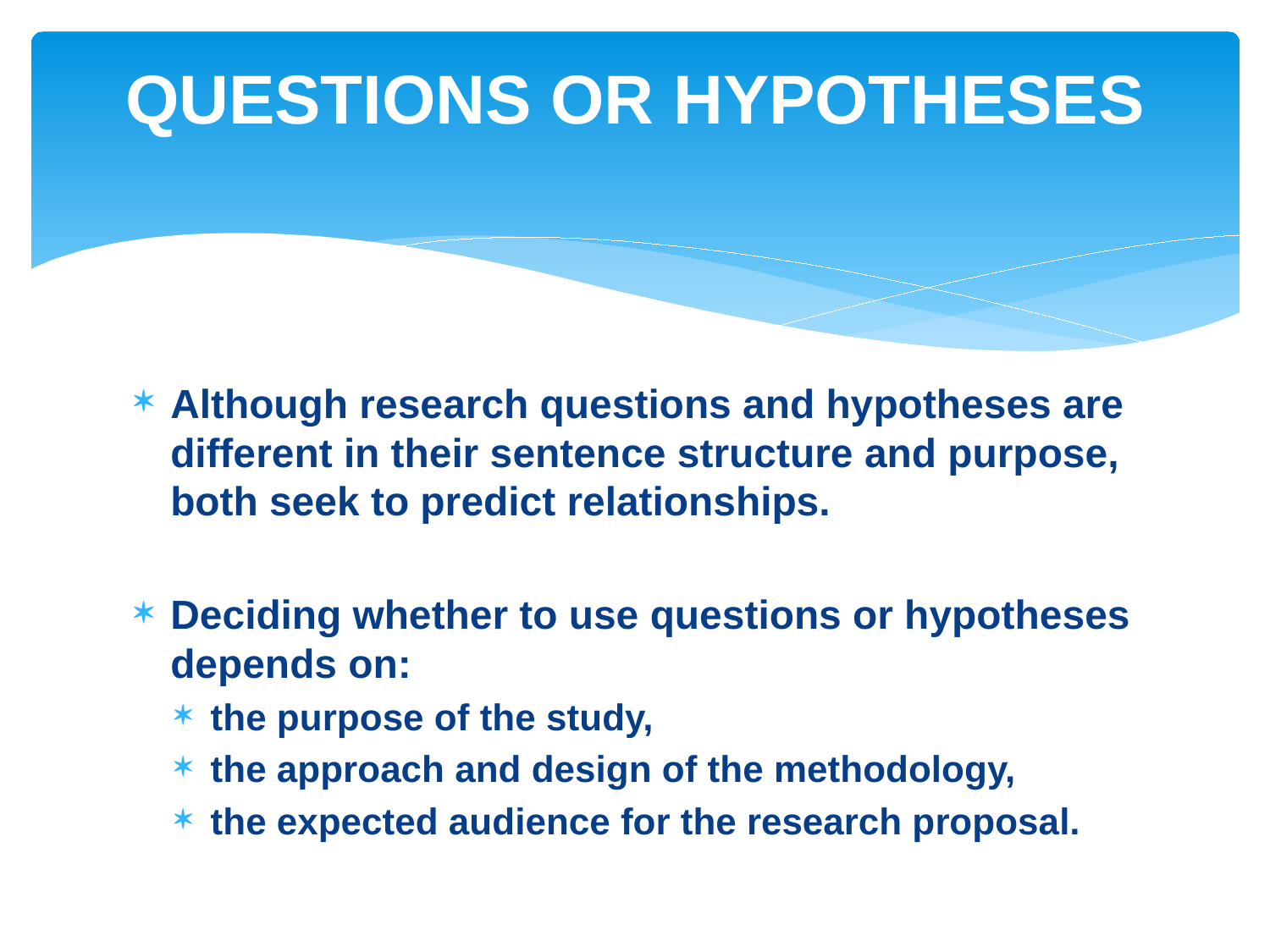

# QUESTIONS OR HYPOTHESES
Although research questions and hypotheses are different in their sentence structure and purpose, both seek to predict relationships.

Deciding whether to use questions or hypotheses depends on:
the purpose of the study,
the approach and design of the methodology,
the expected audience for the research proposal.